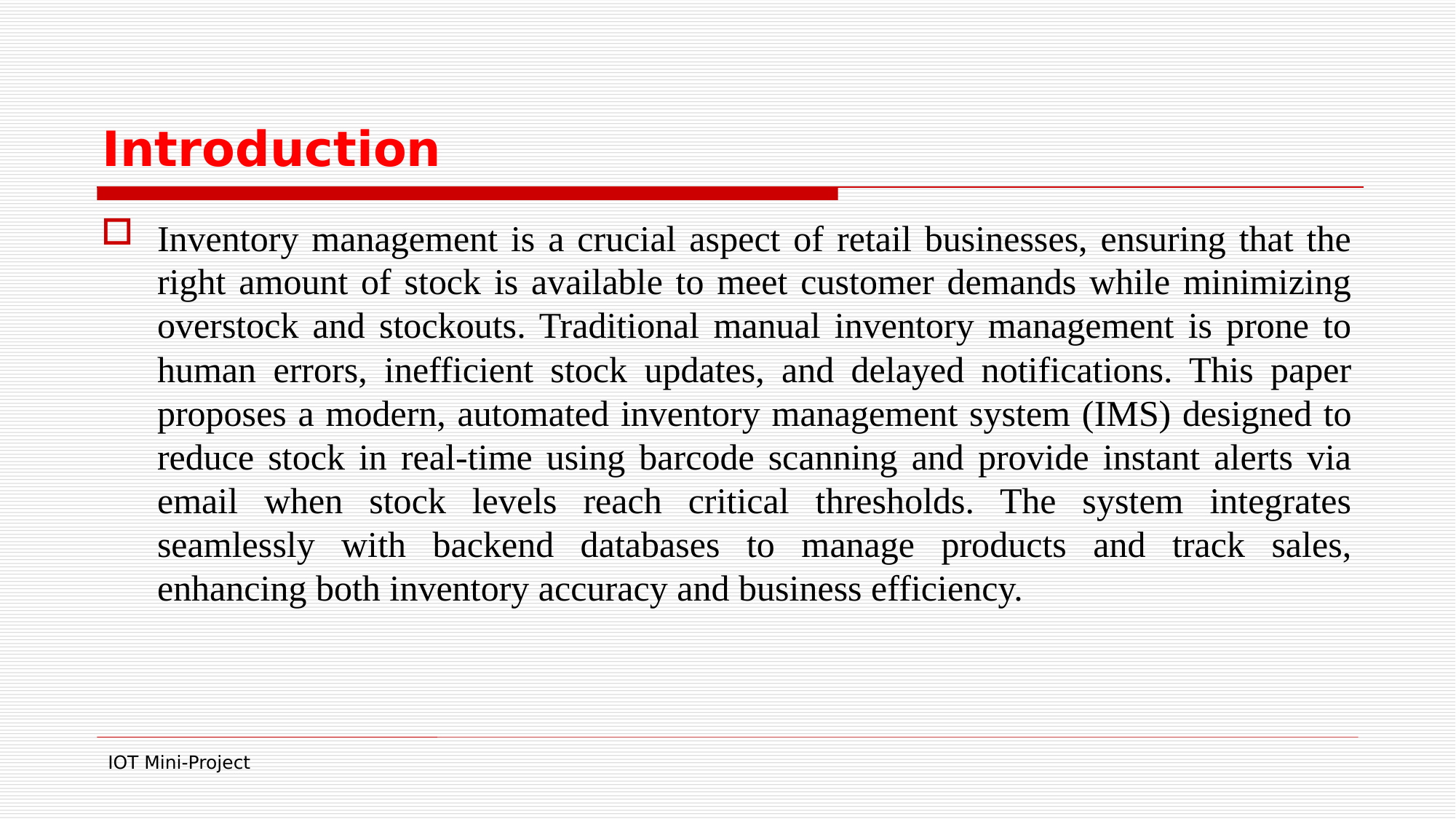

# Introduction
Inventory management is a crucial aspect of retail businesses, ensuring that the right amount of stock is available to meet customer demands while minimizing overstock and stockouts. Traditional manual inventory management is prone to human errors, inefficient stock updates, and delayed notifications. This paper proposes a modern, automated inventory management system (IMS) designed to reduce stock in real-time using barcode scanning and provide instant alerts via email when stock levels reach critical thresholds. The system integrates seamlessly with backend databases to manage products and track sales, enhancing both inventory accuracy and business efficiency.

IOT Mini-Project